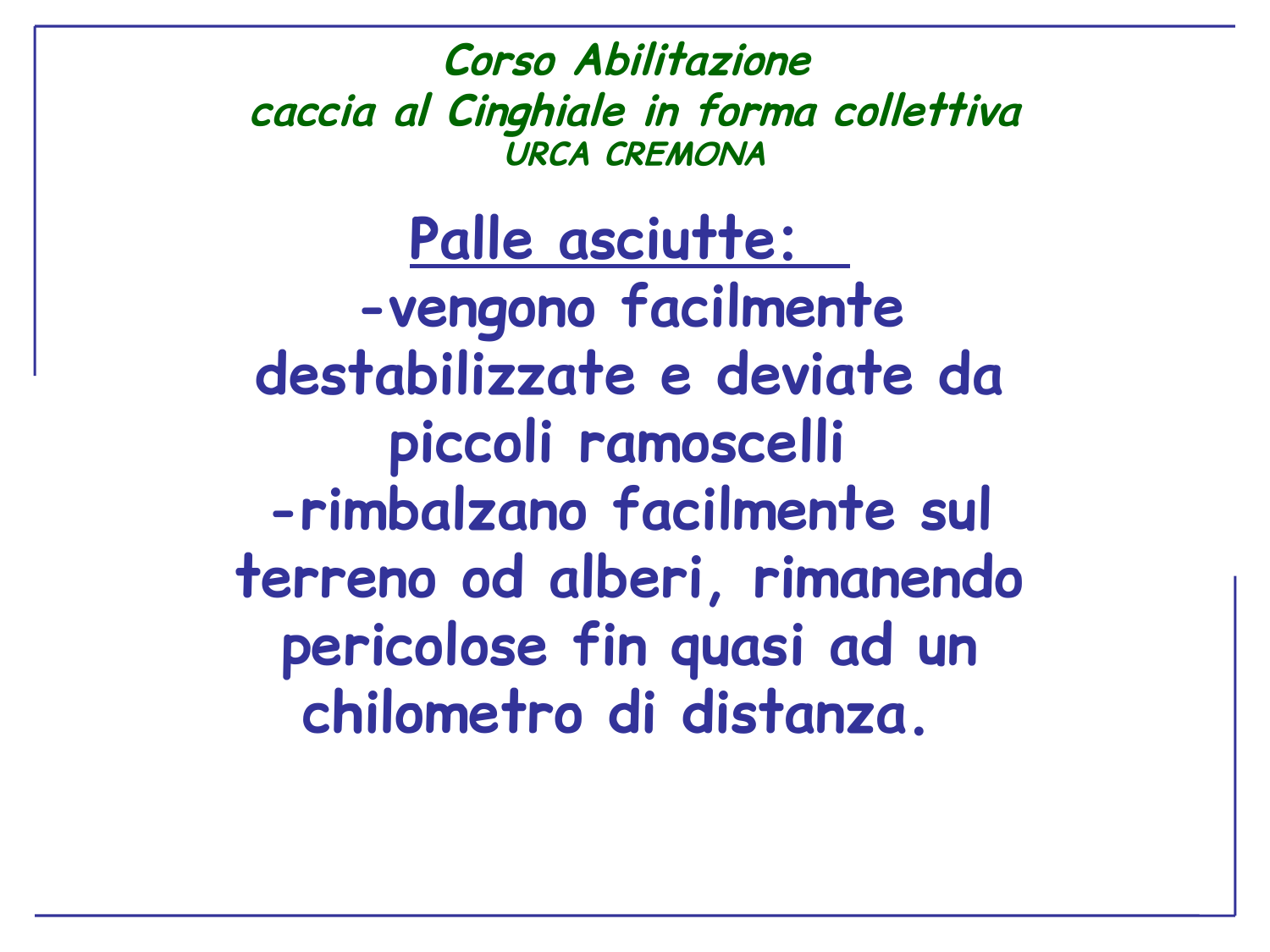

# Palle asciutte: -vengono facilmente destabilizzate e deviate da piccoli ramoscelli -rimbalzano facilmente sul terreno od alberi, rimanendo pericolose fin quasi ad un chilometro di distanza.